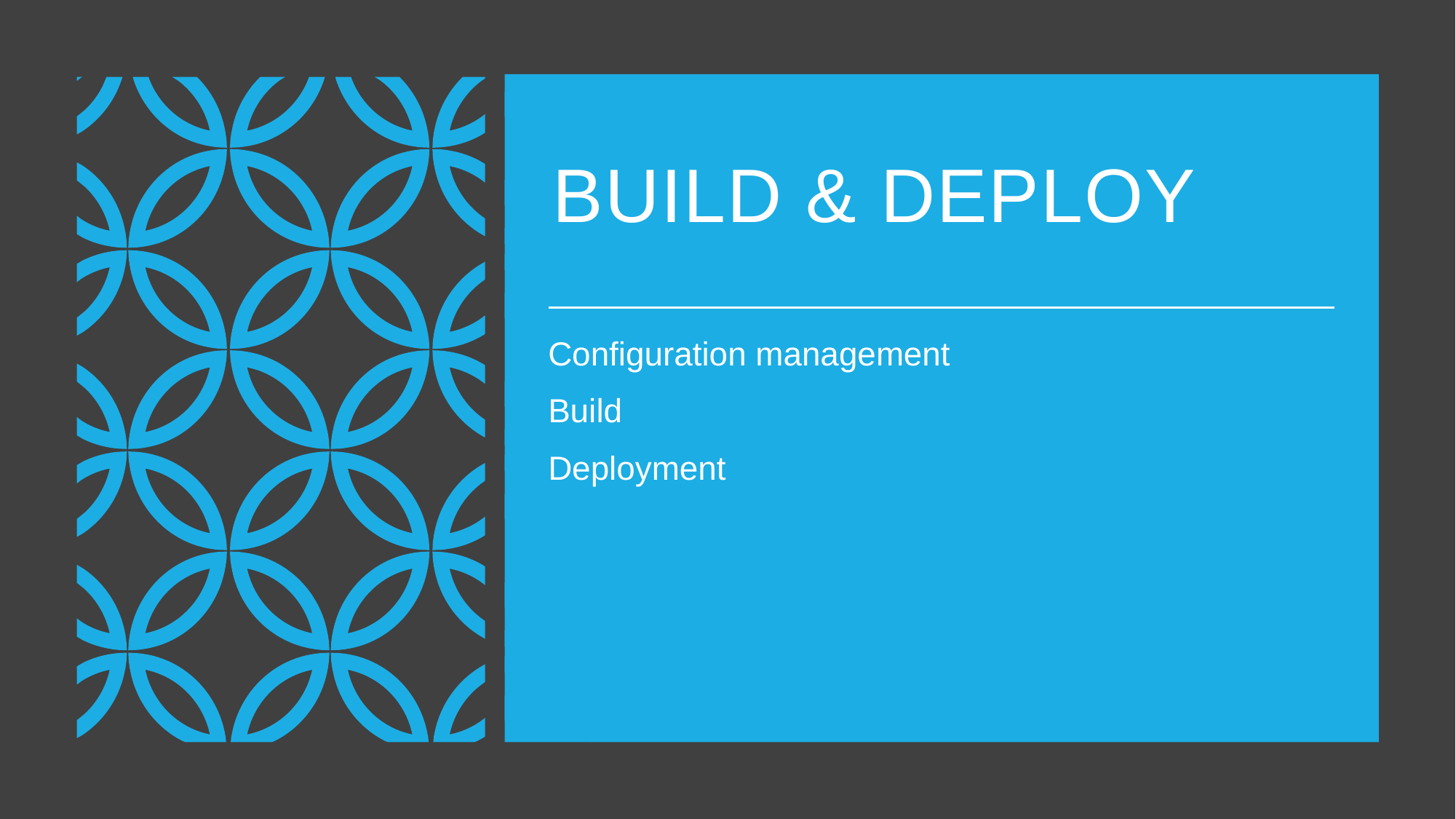

# BUILD & DEPLOY

Configuration management
Build
Deployment